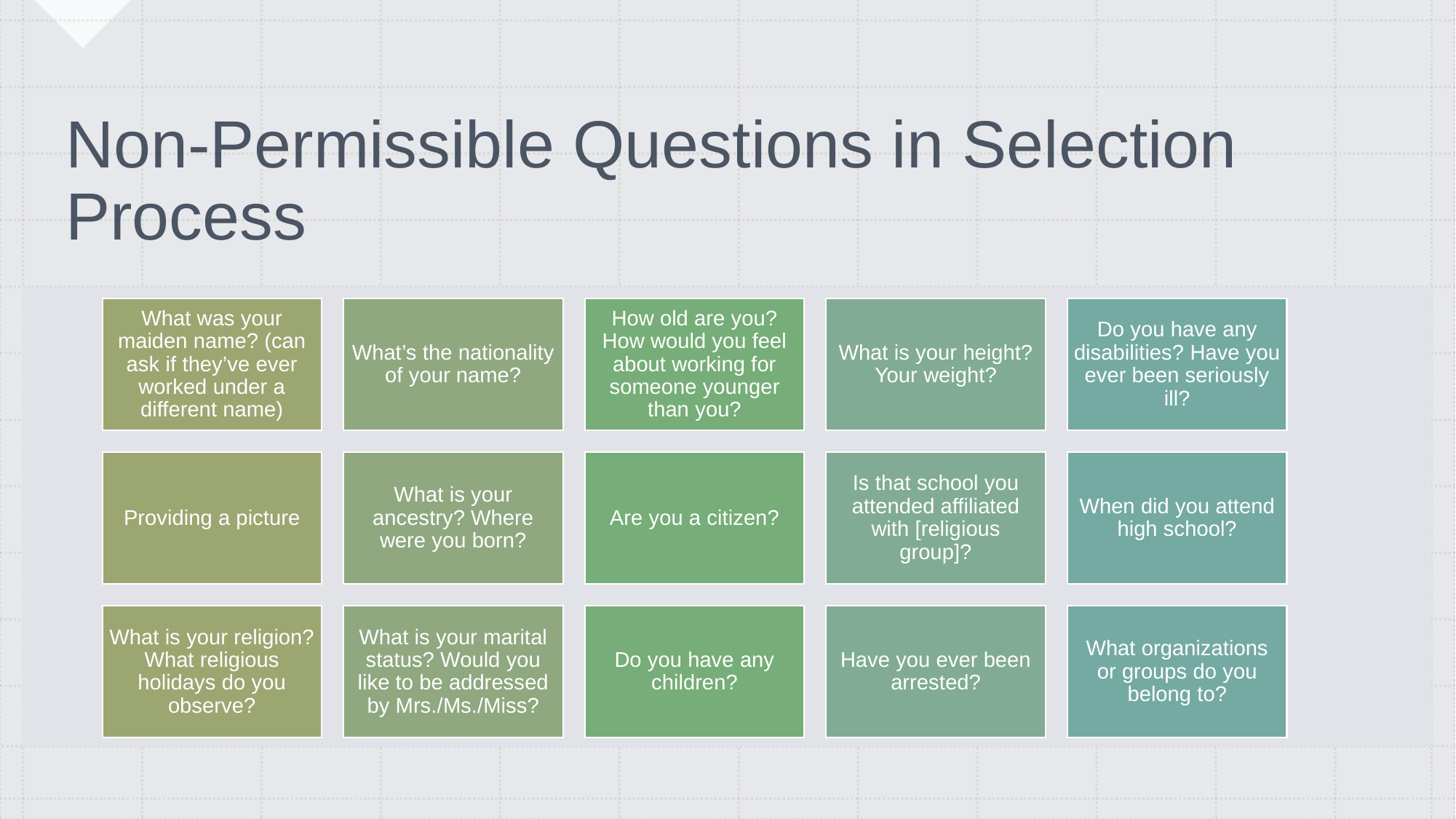

# Non-Permissible Questions in Selection Process

What was your maiden name? (can ask if they’ve ever worked under a different name)
What’s the nationality of your name?
How old are you? How would you feel about working for someone younger than you?
What is your height? Your weight?
Do you have any disabilities? Have you ever been seriously ill?
Providing a picture
What is your ancestry? Where were you born?
Are you a citizen?
Is that school you attended affiliated with [religious group]?
When did you attend high school?
What is your religion? What religious holidays do you observe?
What is your marital status? Would you like to be addressed by Mrs./Ms./Miss?
Do you have any children?
Have you ever been arrested?
What organizations or groups do you belong to?